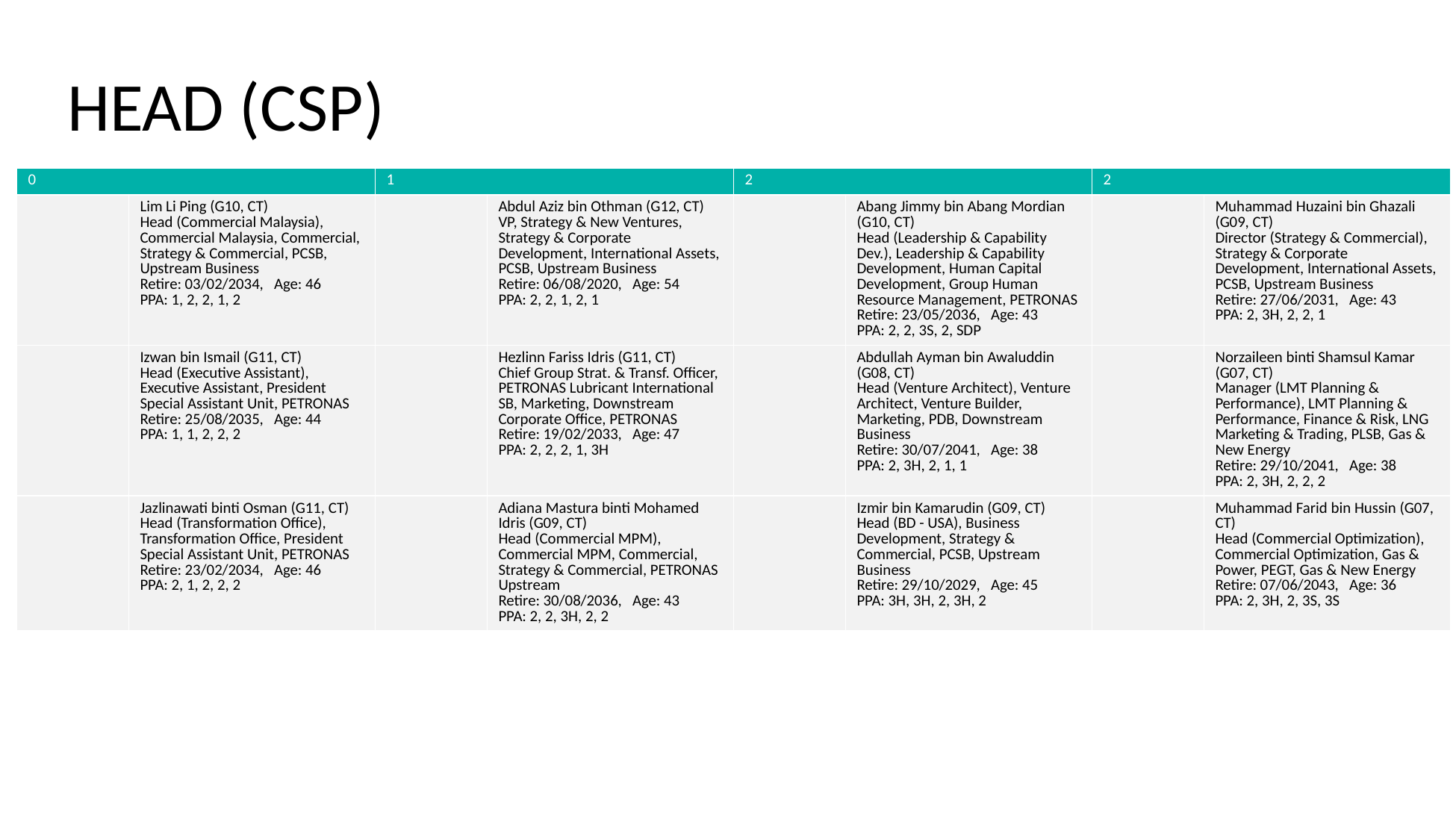

# HEAD (CSP)
| 0 |  | 1 |  | 2 |  | 2 |  |
| --- | --- | --- | --- | --- | --- | --- | --- |
|  | Lim Li Ping (G10, CT) Head (Commercial Malaysia), Commercial Malaysia, Commercial, Strategy & Commercial, PCSB, Upstream Business Retire: 03/02/2034, Age: 46 PPA: 1, 2, 2, 1, 2 |  | Abdul Aziz bin Othman (G12, CT) VP, Strategy & New Ventures, Strategy & Corporate Development, International Assets, PCSB, Upstream Business Retire: 06/08/2020, Age: 54 PPA: 2, 2, 1, 2, 1 |  | Abang Jimmy bin Abang Mordian (G10, CT) Head (Leadership & Capability Dev.), Leadership & Capability Development, Human Capital Development, Group Human Resource Management, PETRONAS Retire: 23/05/2036, Age: 43 PPA: 2, 2, 3S, 2, SDP |  | Muhammad Huzaini bin Ghazali (G09, CT) Director (Strategy & Commercial), Strategy & Corporate Development, International Assets, PCSB, Upstream Business Retire: 27/06/2031, Age: 43 PPA: 2, 3H, 2, 2, 1 |
|  | Izwan bin Ismail (G11, CT) Head (Executive Assistant), Executive Assistant, President Special Assistant Unit, PETRONAS Retire: 25/08/2035, Age: 44 PPA: 1, 1, 2, 2, 2 |  | Hezlinn Fariss Idris (G11, CT) Chief Group Strat. & Transf. Officer, PETRONAS Lubricant International SB, Marketing, Downstream Corporate Office, PETRONAS Retire: 19/02/2033, Age: 47 PPA: 2, 2, 2, 1, 3H |  | Abdullah Ayman bin Awaluddin (G08, CT) Head (Venture Architect), Venture Architect, Venture Builder, Marketing, PDB, Downstream Business Retire: 30/07/2041, Age: 38 PPA: 2, 3H, 2, 1, 1 |  | Norzaileen binti Shamsul Kamar (G07, CT) Manager (LMT Planning & Performance), LMT Planning & Performance, Finance & Risk, LNG Marketing & Trading, PLSB, Gas & New Energy Retire: 29/10/2041, Age: 38 PPA: 2, 3H, 2, 2, 2 |
|  | Jazlinawati binti Osman (G11, CT) Head (Transformation Office), Transformation Office, President Special Assistant Unit, PETRONAS Retire: 23/02/2034, Age: 46 PPA: 2, 1, 2, 2, 2 |  | Adiana Mastura binti Mohamed Idris (G09, CT) Head (Commercial MPM), Commercial MPM, Commercial, Strategy & Commercial, PETRONAS Upstream Retire: 30/08/2036, Age: 43 PPA: 2, 2, 3H, 2, 2 |  | Izmir bin Kamarudin (G09, CT) Head (BD - USA), Business Development, Strategy & Commercial, PCSB, Upstream Business Retire: 29/10/2029, Age: 45 PPA: 3H, 3H, 2, 3H, 2 |  | Muhammad Farid bin Hussin (G07, CT) Head (Commercial Optimization), Commercial Optimization, Gas & Power, PEGT, Gas & New Energy Retire: 07/06/2043, Age: 36 PPA: 2, 3H, 2, 3S, 3S |
HEAD (CSP)